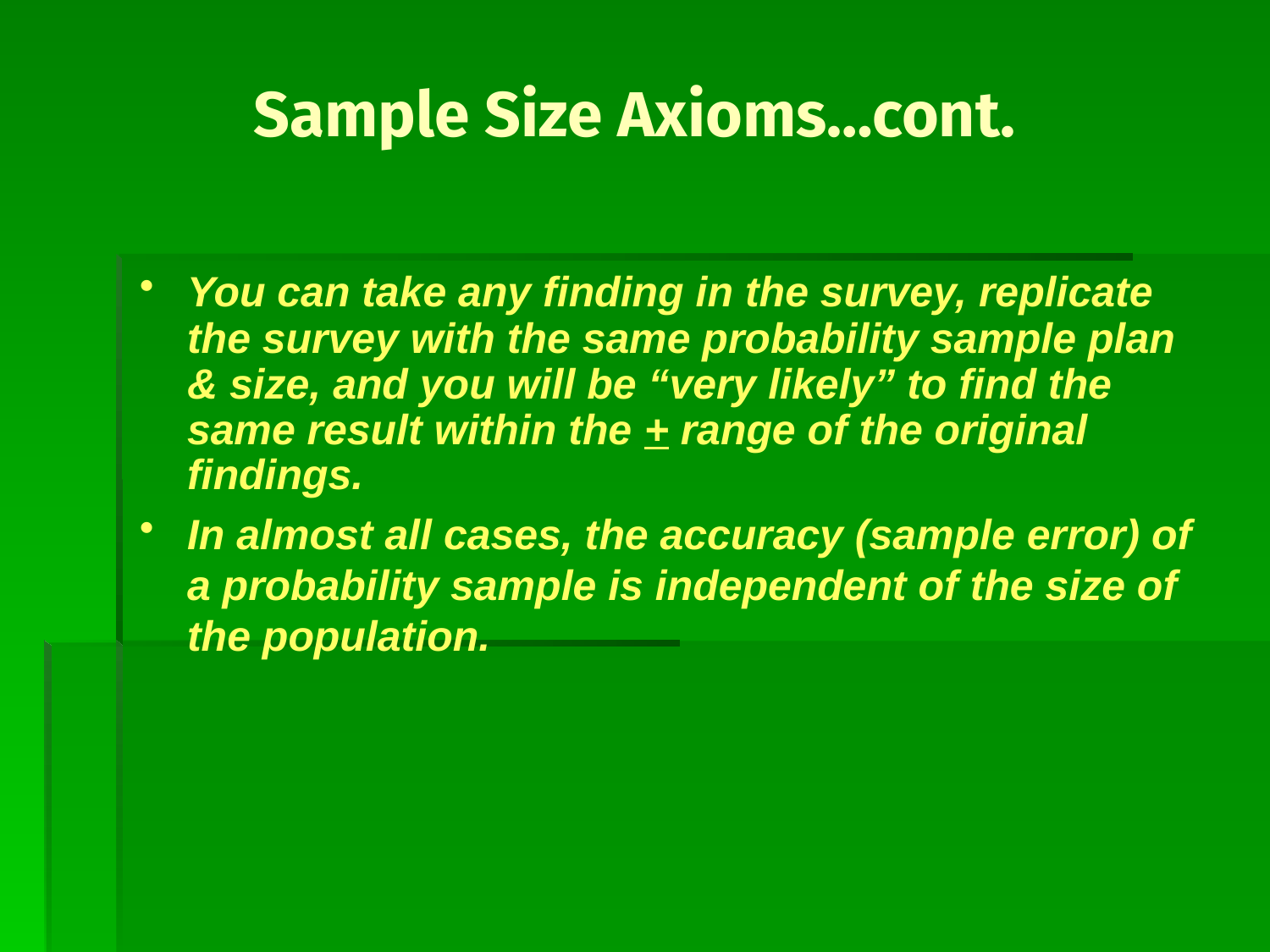

Sample Size Axioms…cont.
You can take any finding in the survey, replicate the survey with the same probability sample plan & size, and you will be “very likely” to find the same result within the + range of the original findings.
In almost all cases, the accuracy (sample error) of a probability sample is independent of the size of the population.